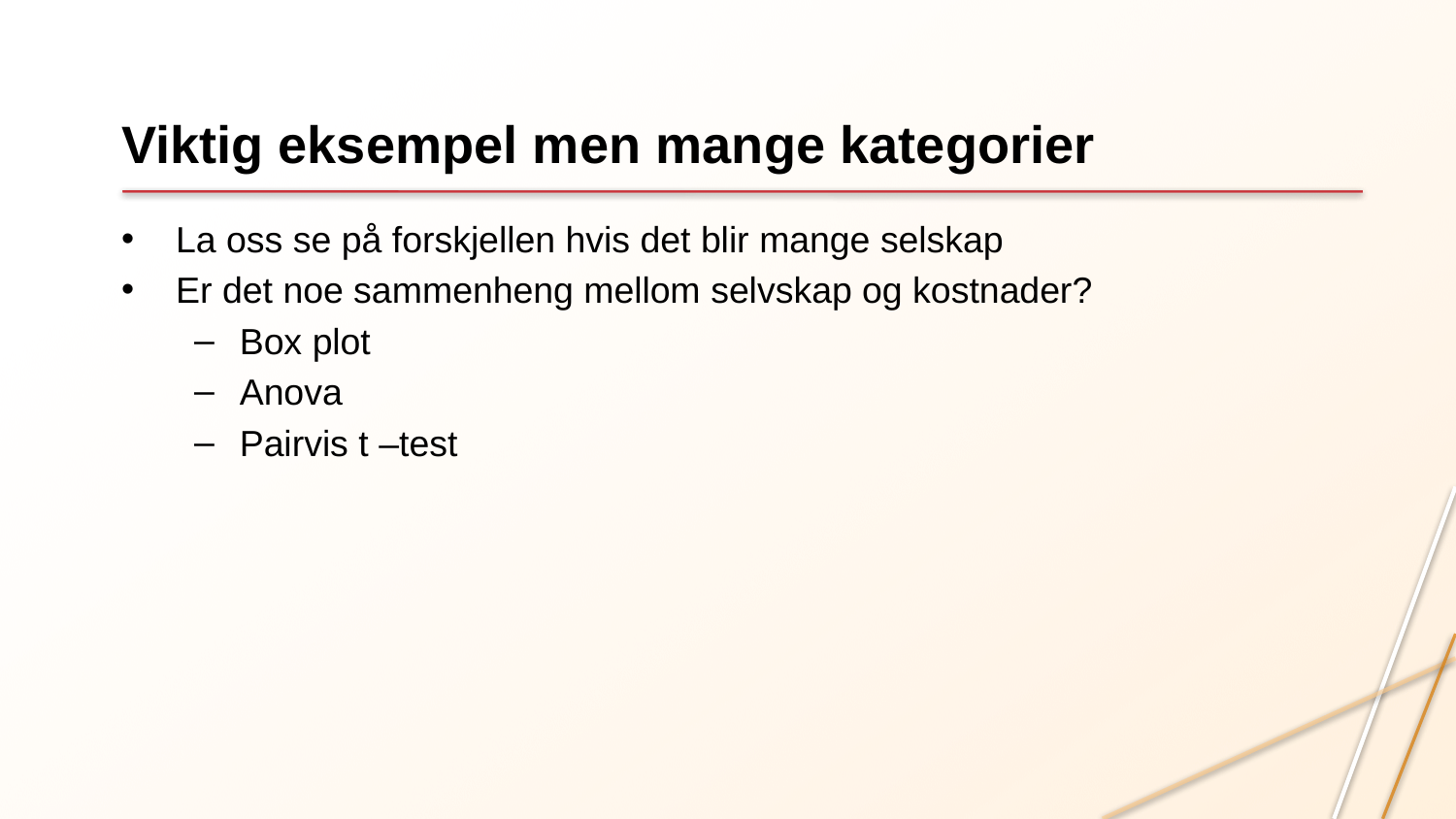

# Viktig eksempel men mange kategorier
La oss se på forskjellen hvis det blir mange selskap
Er det noe sammenheng mellom selvskap og kostnader?
Box plot
Anova
Pairvis t –test